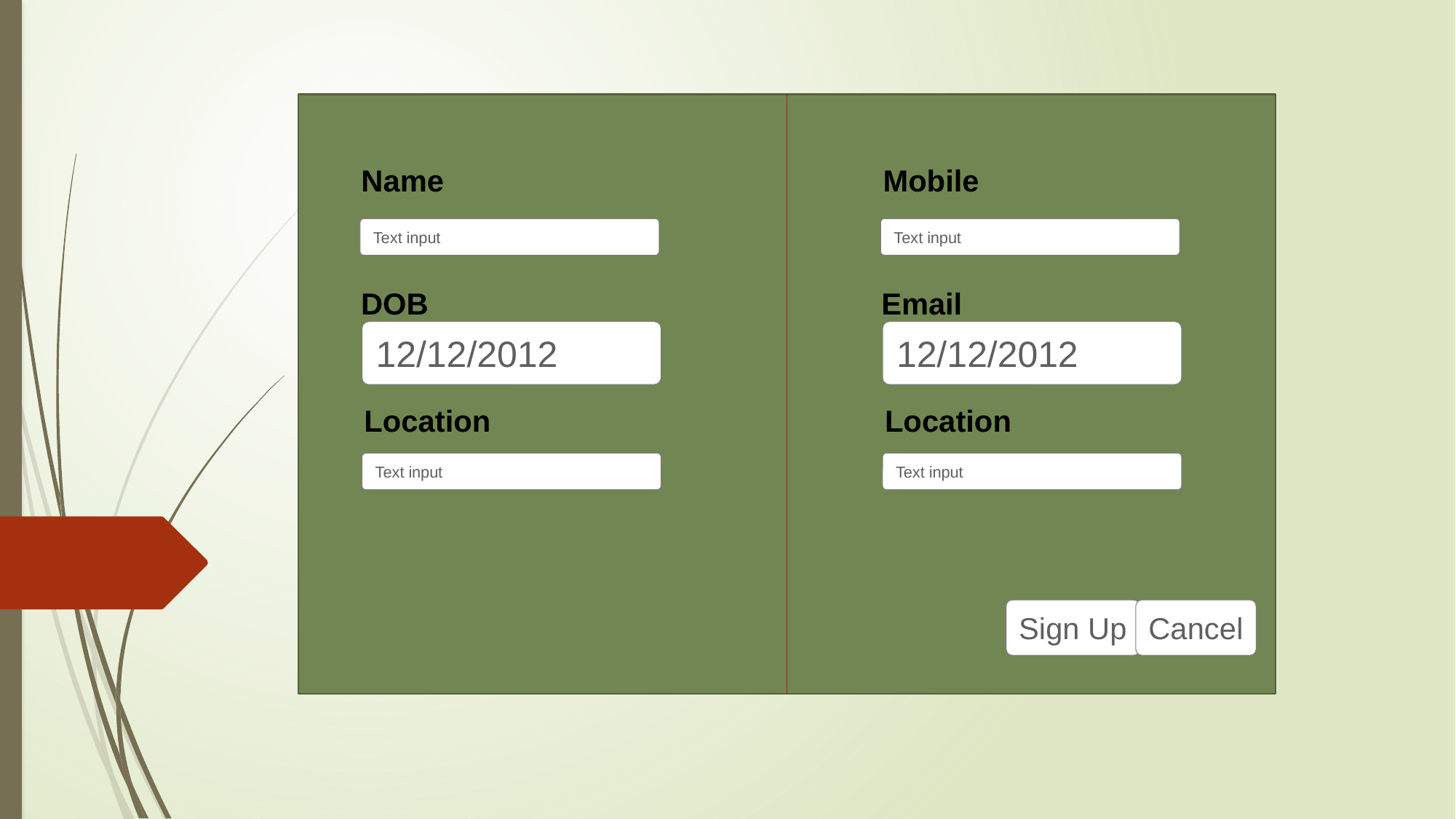

Name
Text input
Mobile
Text input
DOB
12/12/2012
Email
12/12/2012
Location
Text input
Location
Text input
Sign Up
Cancel